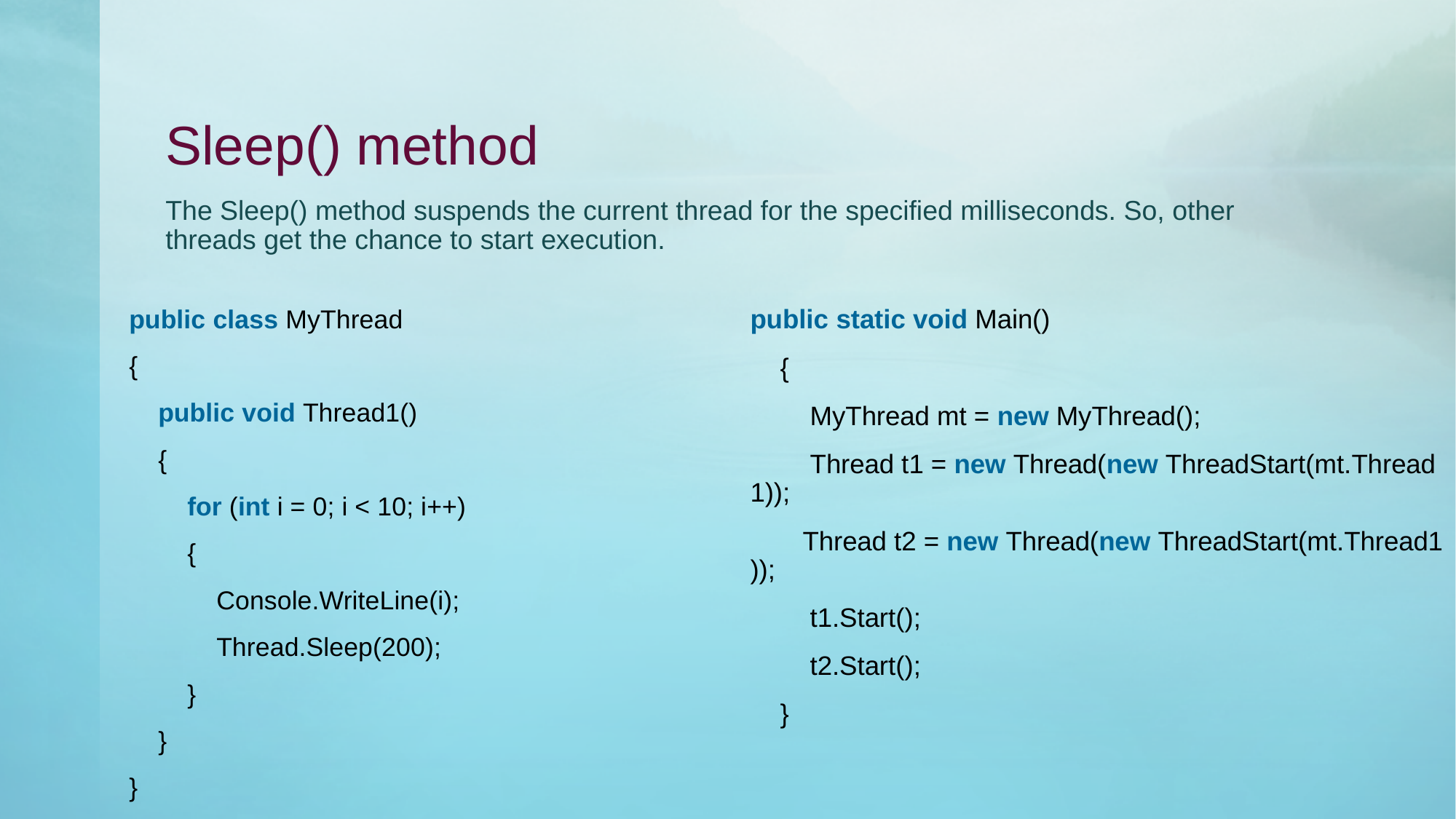

# Sleep() method
The Sleep() method suspends the current thread for the specified milliseconds. So, other threads get the chance to start execution.

public class MyThread
{
    public void Thread1()
    {
        for (int i = 0; i < 10; i++)
        {
            Console.WriteLine(i);
            Thread.Sleep(200);
        }
    }
}

public static void Main()
    {
        MyThread mt = new MyThread();
        Thread t1 = new Thread(new ThreadStart(mt.Thread1));
       Thread t2 = new Thread(new ThreadStart(mt.Thread1));
        t1.Start();
        t2.Start();
    }